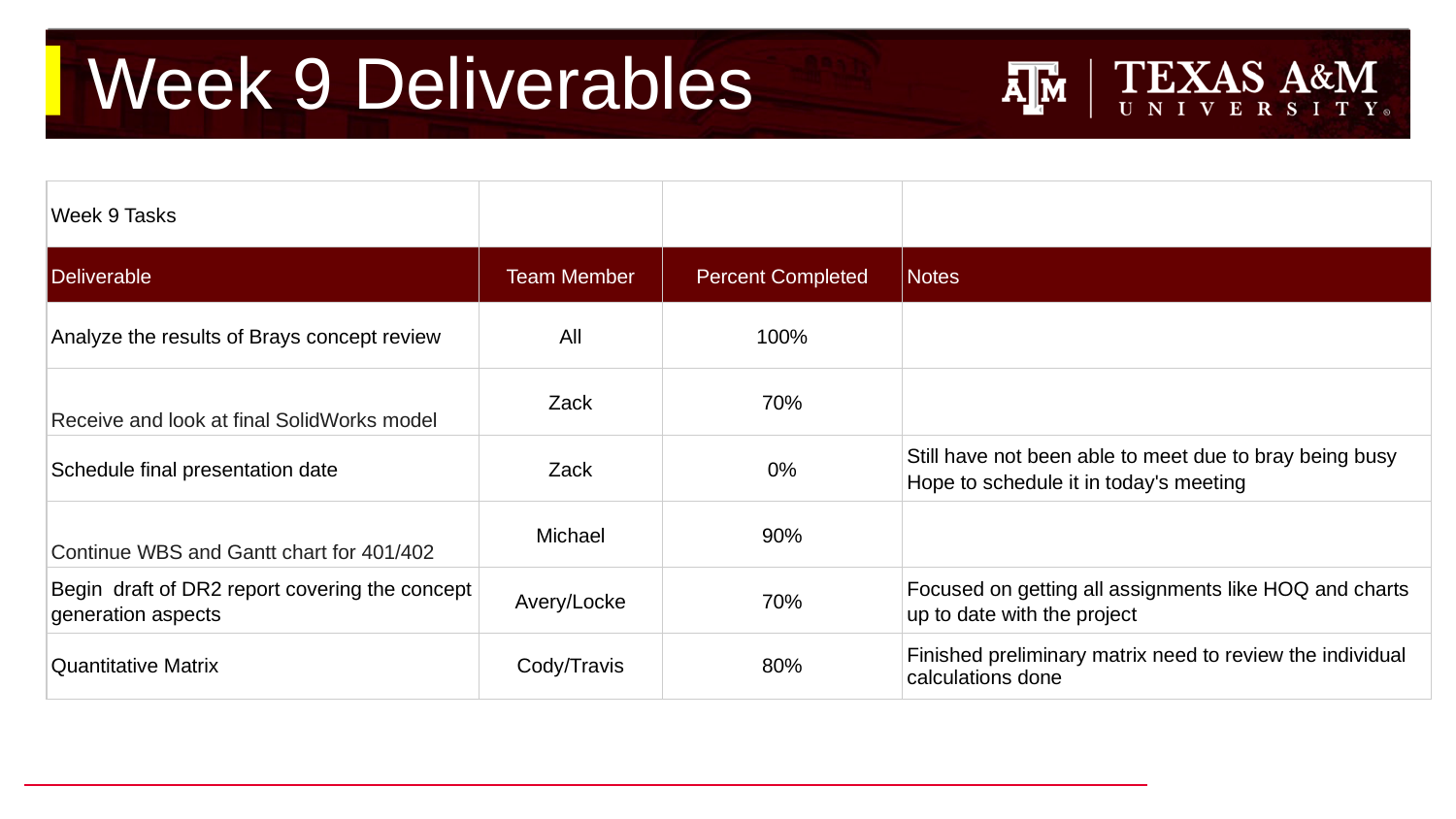

# Week 9 Deliverables
| Week 9 Tasks |  |  |  |
| --- | --- | --- | --- |
| Deliverable | Team Member | Percent Completed | Notes |
| Analyze the results of Brays concept review | All | 100% |  |
| Receive and look at final SolidWorks model | Zack | 70% |  |
| Schedule final presentation date | Zack | 0% | Still have not been able to meet due to bray being busy Hope to schedule it in today's meeting |
| Continue WBS and Gantt chart for 401/402 | Michael | 90% |  |
| Begin draft of DR2 report covering the concept generation aspects | Avery/Locke | 70% | Focused on getting all assignments like HOQ and charts up to date with the project |
| Quantitative Matrix | Cody/Travis | 80% | Finished preliminary matrix need to review the individual calculations done |